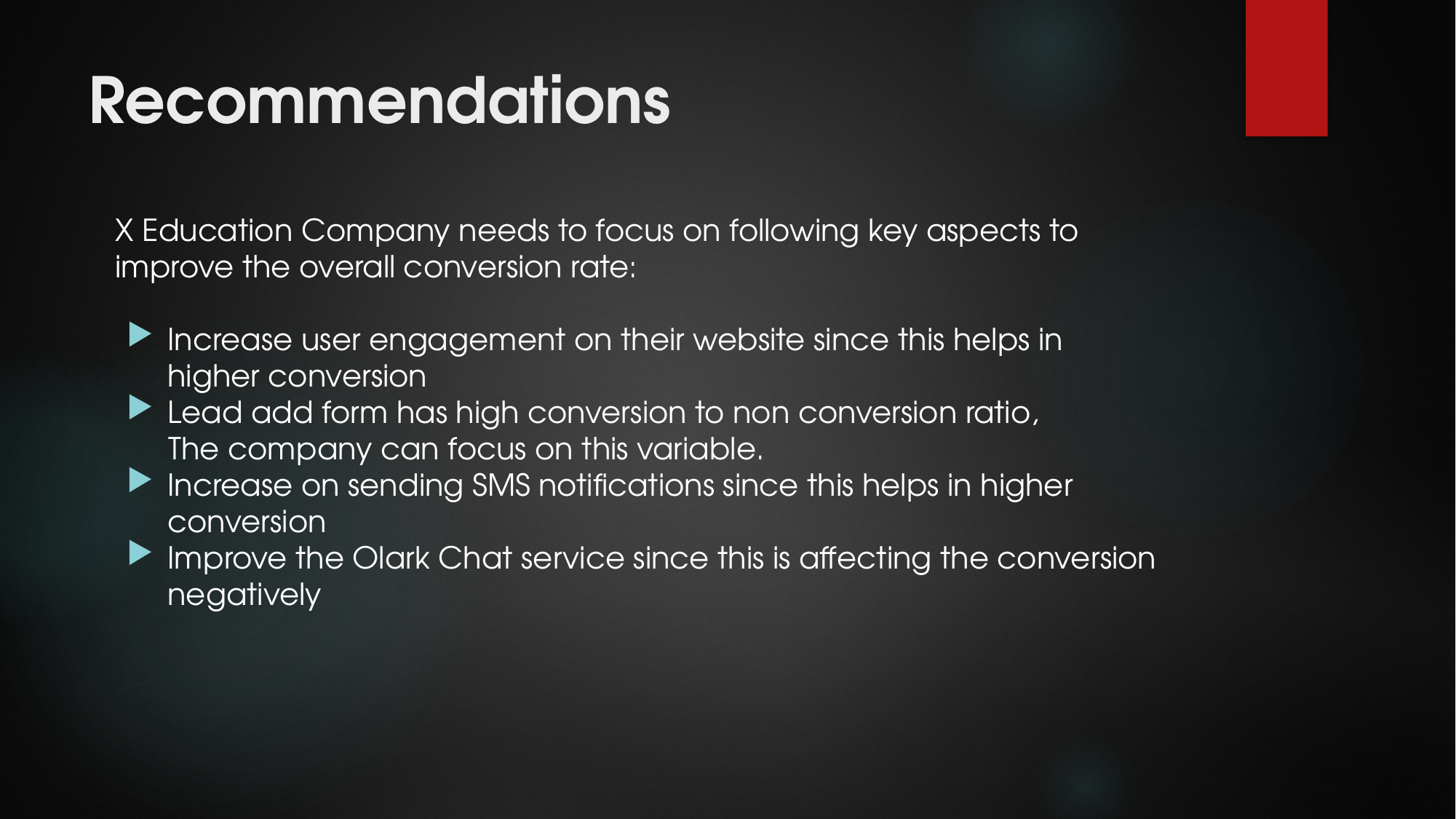

# Recommendations
X Education Company needs to focus on following key aspects to improve the overall conversion rate:

Increase user engagement on their website since this helps in higher conversion
Lead add form has high conversion to non conversion ratio,
     The company can focus on this variable.
Increase on sending SMS notifications since this helps in higher conversion
Improve the Olark Chat service since this is affecting the conversion negatively